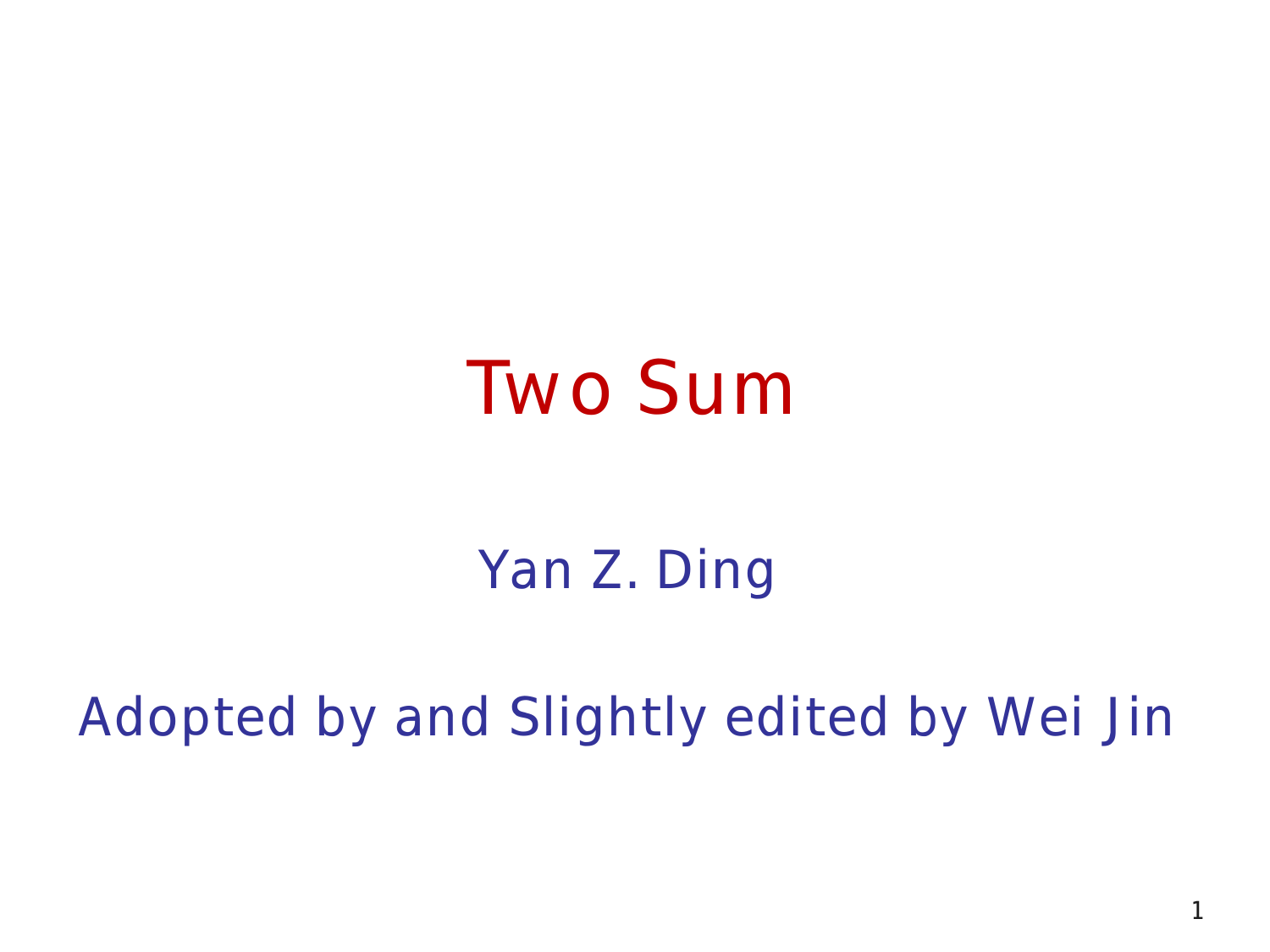

# Two Sum
Yan Z. Ding

Adopted by and Slightly edited by Wei Jin
1